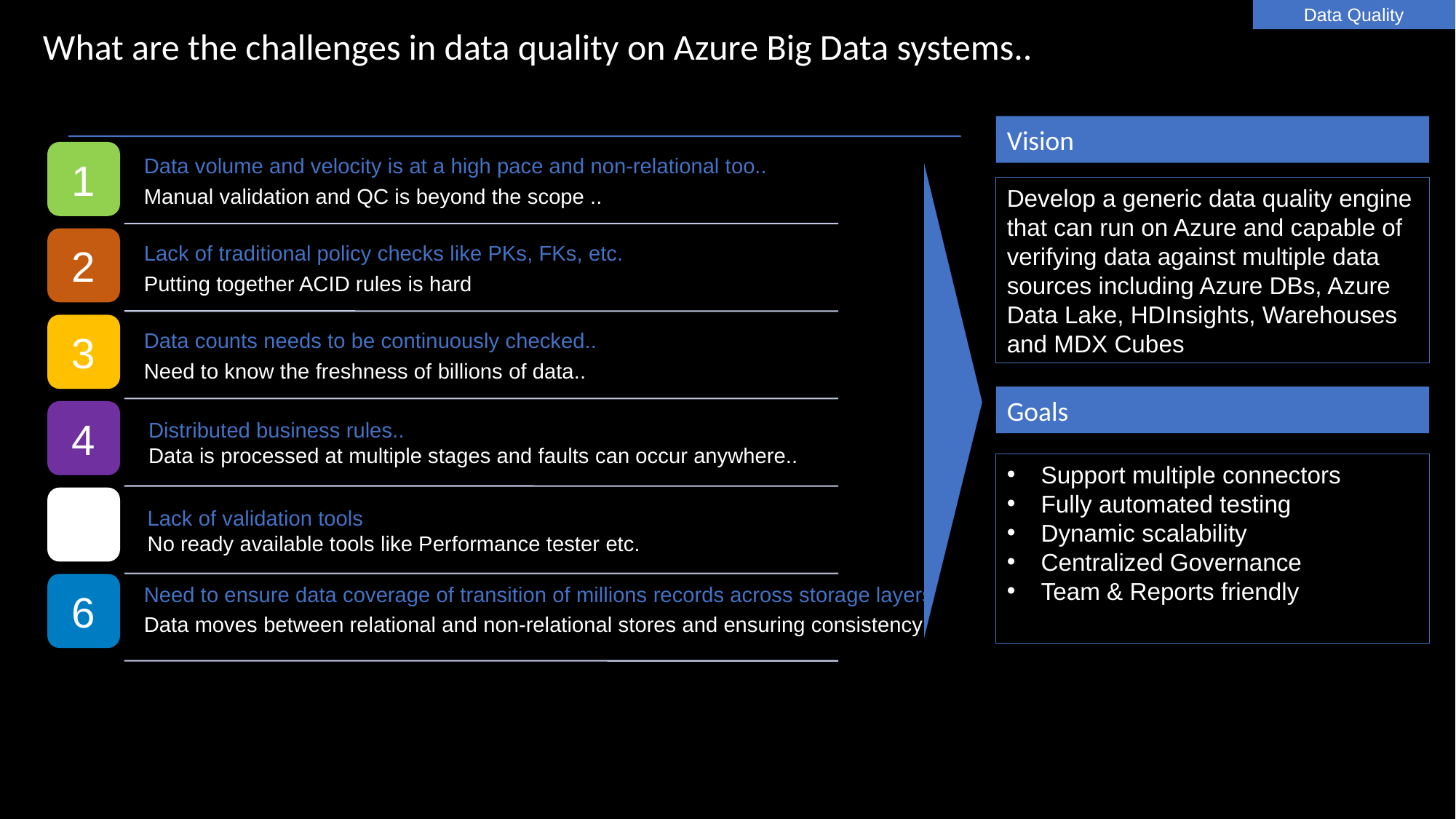

Data Quality
# What are the challenges in data quality on Azure Big Data systems..
Vision

Data volume and velocity is at a high pace and non-relational too..
Manual validation and QC is beyond the scope ..
Lack of traditional policy checks like PKs, FKs, etc.
Putting together ACID rules is hard
Data counts needs to be continuously checked..
Need to know the freshness of billions of data..

Need to ensure data coverage of transition of millions records across storage layers
Data moves between relational and non-relational stores and ensuring consistency
1
Develop a generic data quality engine that can run on Azure and capable of verifying data against multiple data sources including Azure DBs, Azure Data Lake, HDInsights, Warehouses and MDX Cubes
2
3

Goals

Distributed business rules..
Data is processed at multiple stages and faults can occur anywhere..
4
Support multiple connectors
Fully automated testing
Dynamic scalability
Centralized Governance
Team & Reports friendly

5

Lack of validation tools
No ready available tools like Performance tester etc.
6